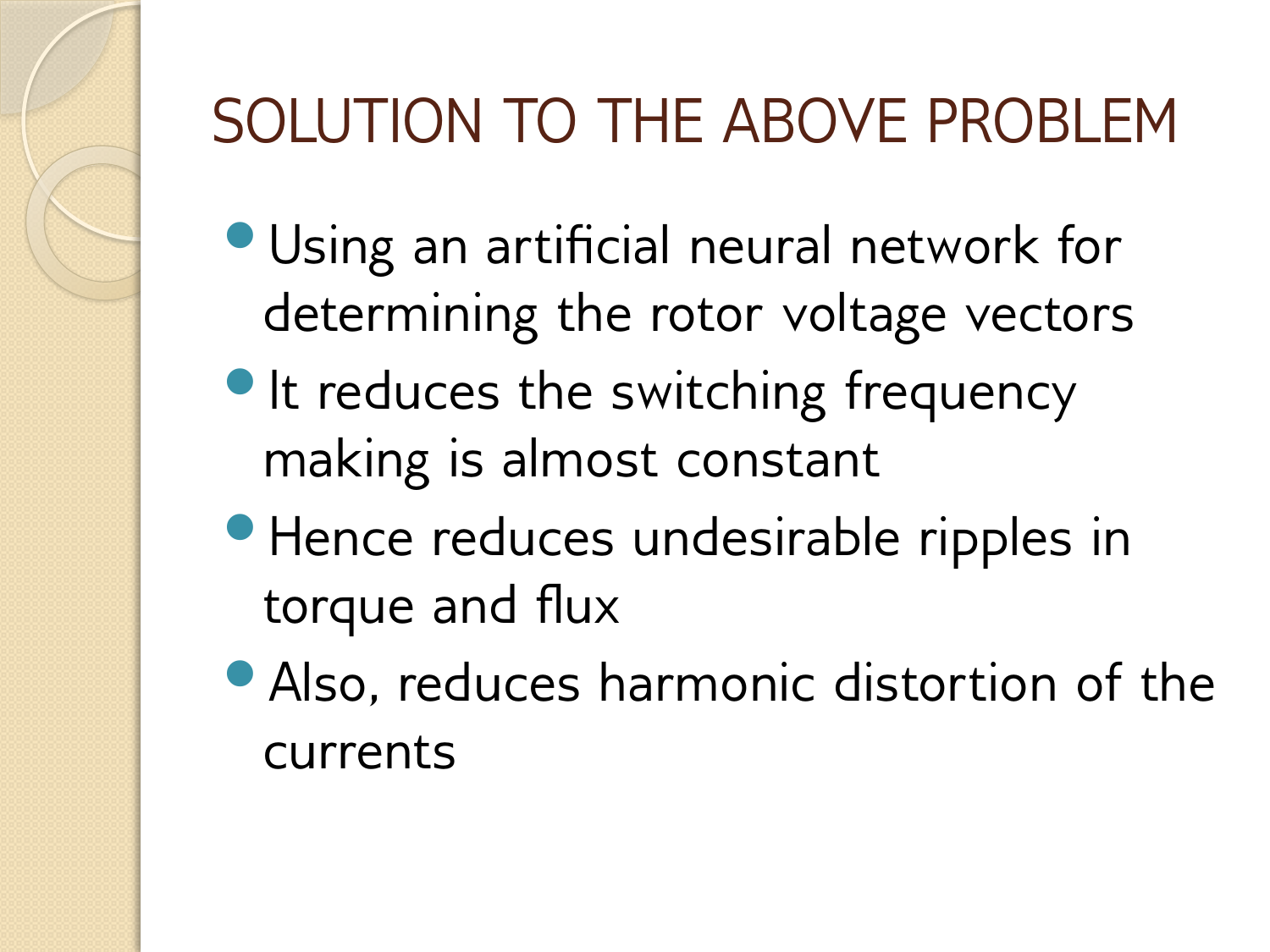

# SOLUTION TO THE ABOVE PROBLEM
Using an artificial neural network for determining the rotor voltage vectors
It reduces the switching frequency making is almost constant
Hence reduces undesirable ripples in torque and flux
Also, reduces harmonic distortion of the currents